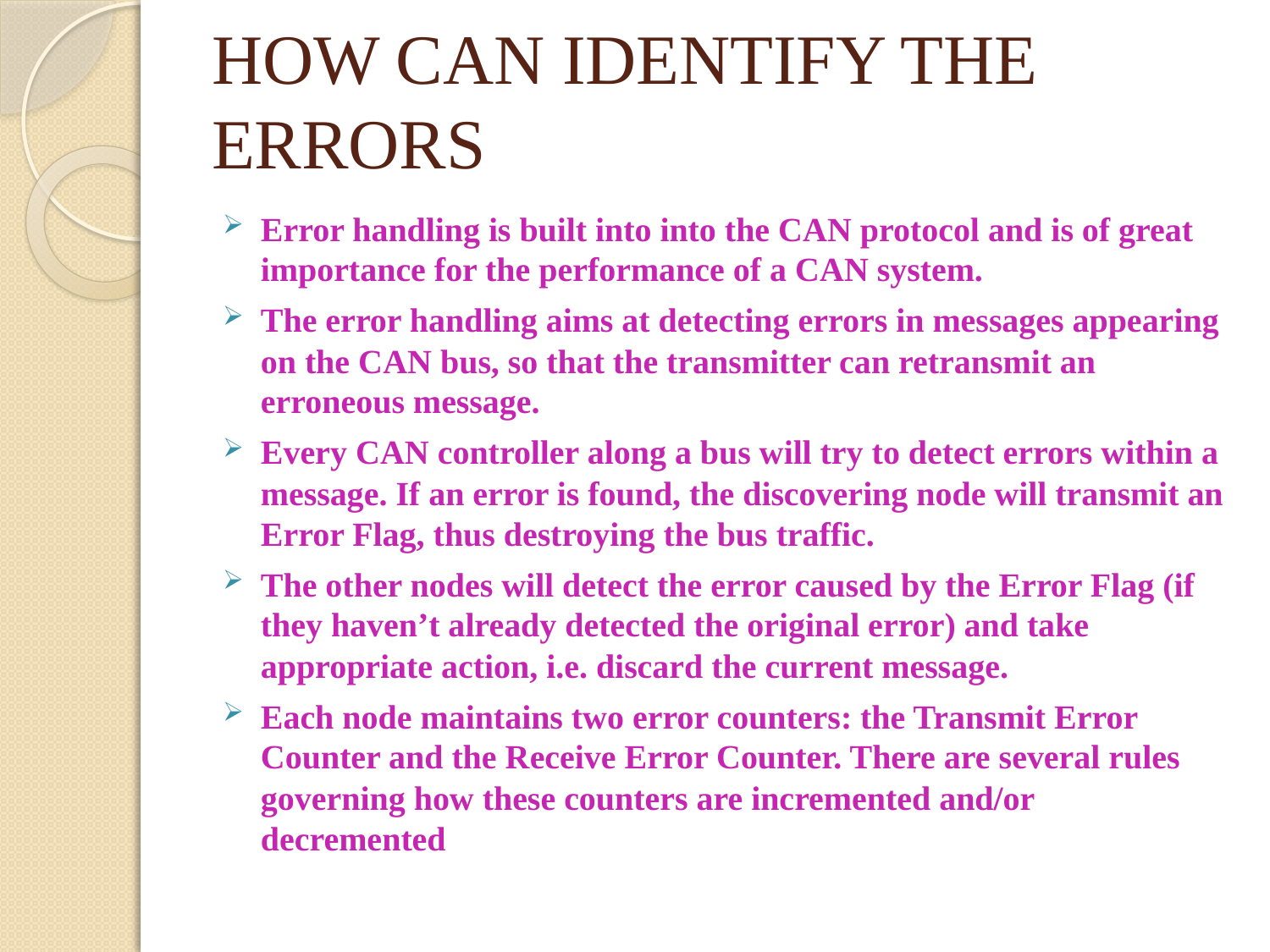

# HOW CAN IDENTIFY THE   ERRORS
Error handling is built into into the CAN protocol and is of great importance for the performance of a CAN system.
The error handling aims at detecting errors in messages appearing on the CAN bus, so that the transmitter can retransmit an erroneous message.
Every CAN controller along a bus will try to detect errors within a message. If an error is found, the discovering node will transmit an Error Flag, thus destroying the bus traffic.
The other nodes will detect the error caused by the Error Flag (if they haven’t already detected the original error) and take appropriate action, i.e. discard the current message.
Each node maintains two error counters: the Transmit Error Counter and the Receive Error Counter. There are several rules governing how these counters are incremented and/or decremented